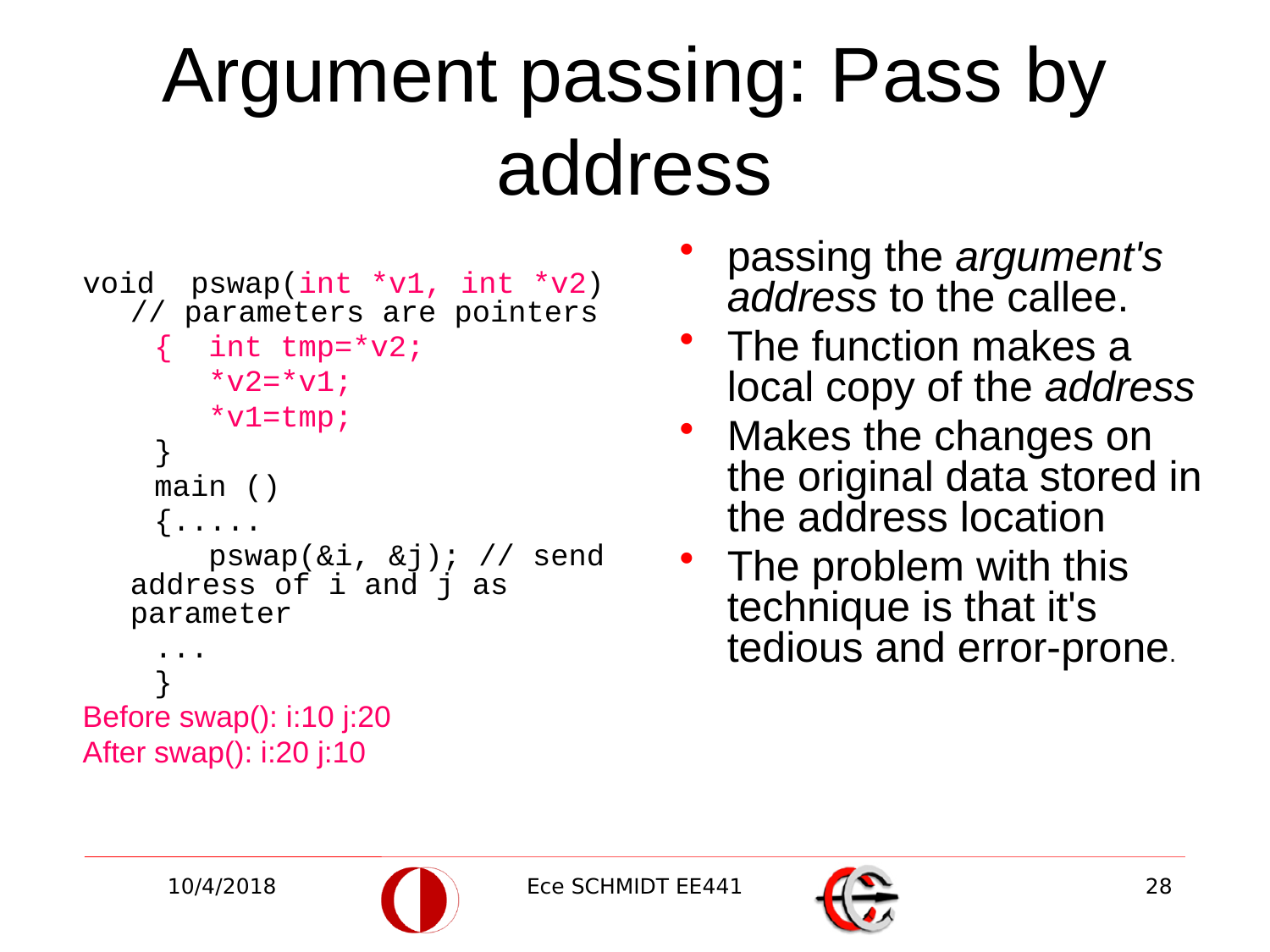

# Argument passing: Pass by address

void  pswap(int *v1, int *v2) // parameters are pointers
    {  int tmp=*v2;
       *v2=*v1;
       *v1=tmp;
    }
    main ()
    {.....
       pswap(&i, &j); // send address of i and j as parameter
    ...
    }
Before swap(): i:10 j:20
After swap(): i:20 j:10
passing the argument's address to the callee.
The function makes a local copy of the address
Makes the changes on the original data stored in  the address location
The problem with this technique is that it's tedious and error-prone.

10/4/2018
Ece SCHMIDT EE441
28